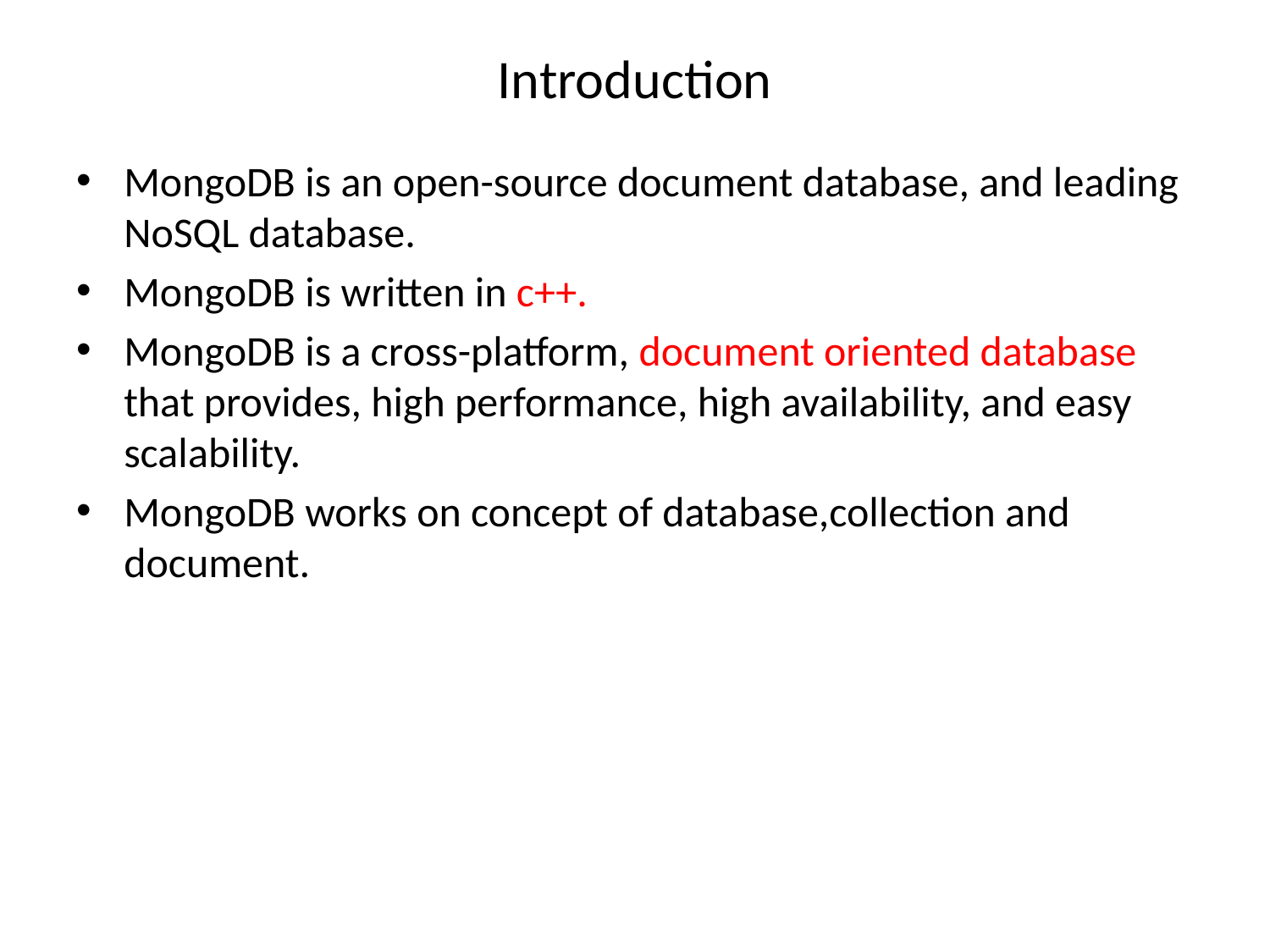

# Introduction
MongoDB is an open-source document database, and leading NoSQL database.
MongoDB is written in c++.
MongoDB is a cross-platform, document oriented database that provides, high performance, high availability, and easy scalability.
MongoDB works on concept of database,collection and document.